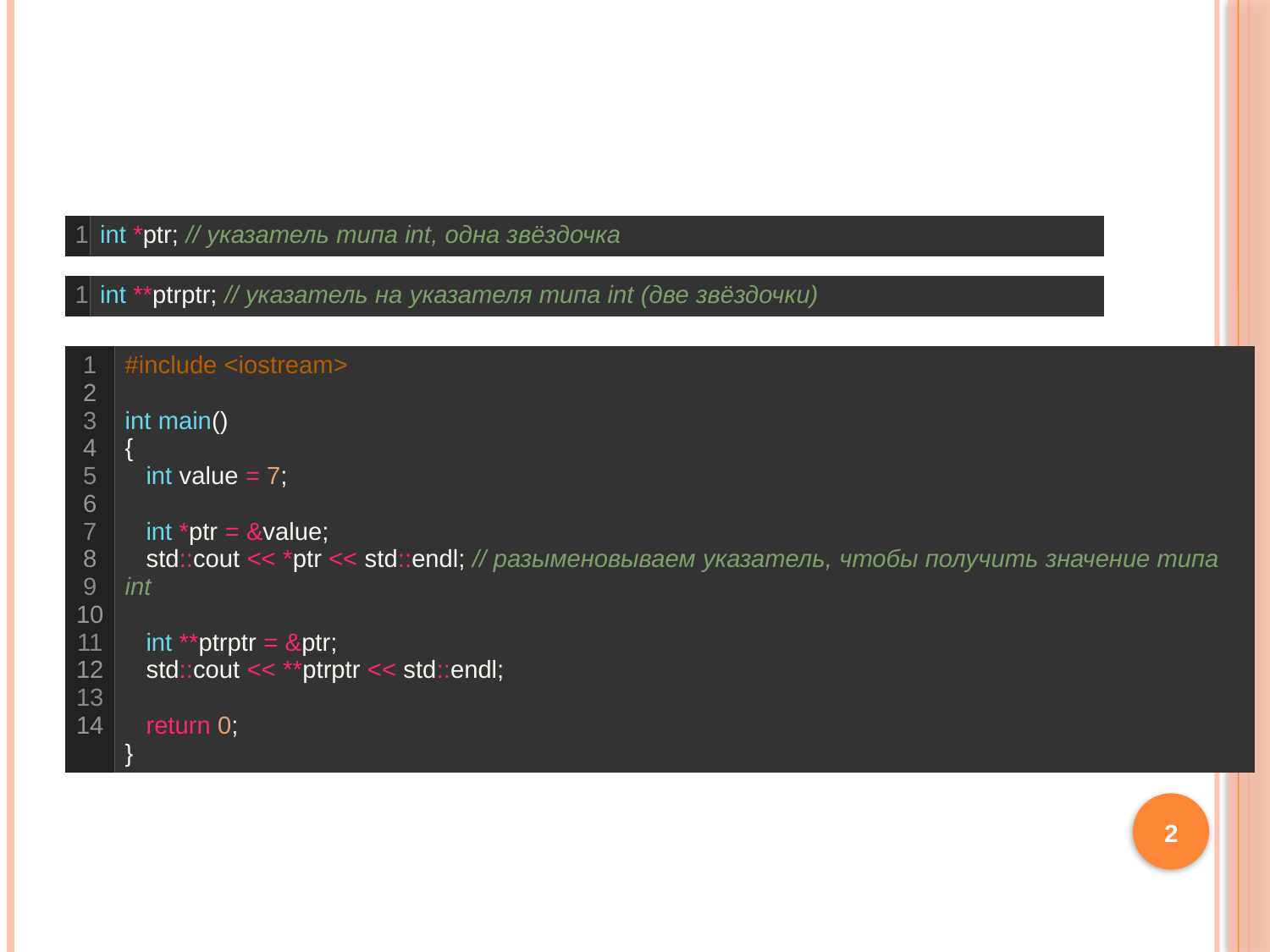

#
| 1 | int \*ptr; // указатель типа int, одна звёздочка |
| --- | --- |
| 1 | int \*\*ptrptr; // указатель на указателя типа int (две звёздочки) |
| --- | --- |
| 1 2 3 4 5 6 7 8 9 10 11 12 13 14 | #include <iostream>   int main() { int value = 7;   int \*ptr = &value; std::cout << \*ptr << std::endl; // разыменовываем указатель, чтобы получить значение типа int   int \*\*ptrptr = &ptr; std::cout << \*\*ptrptr << std::endl;   return 0; } |
| --- | --- |
2